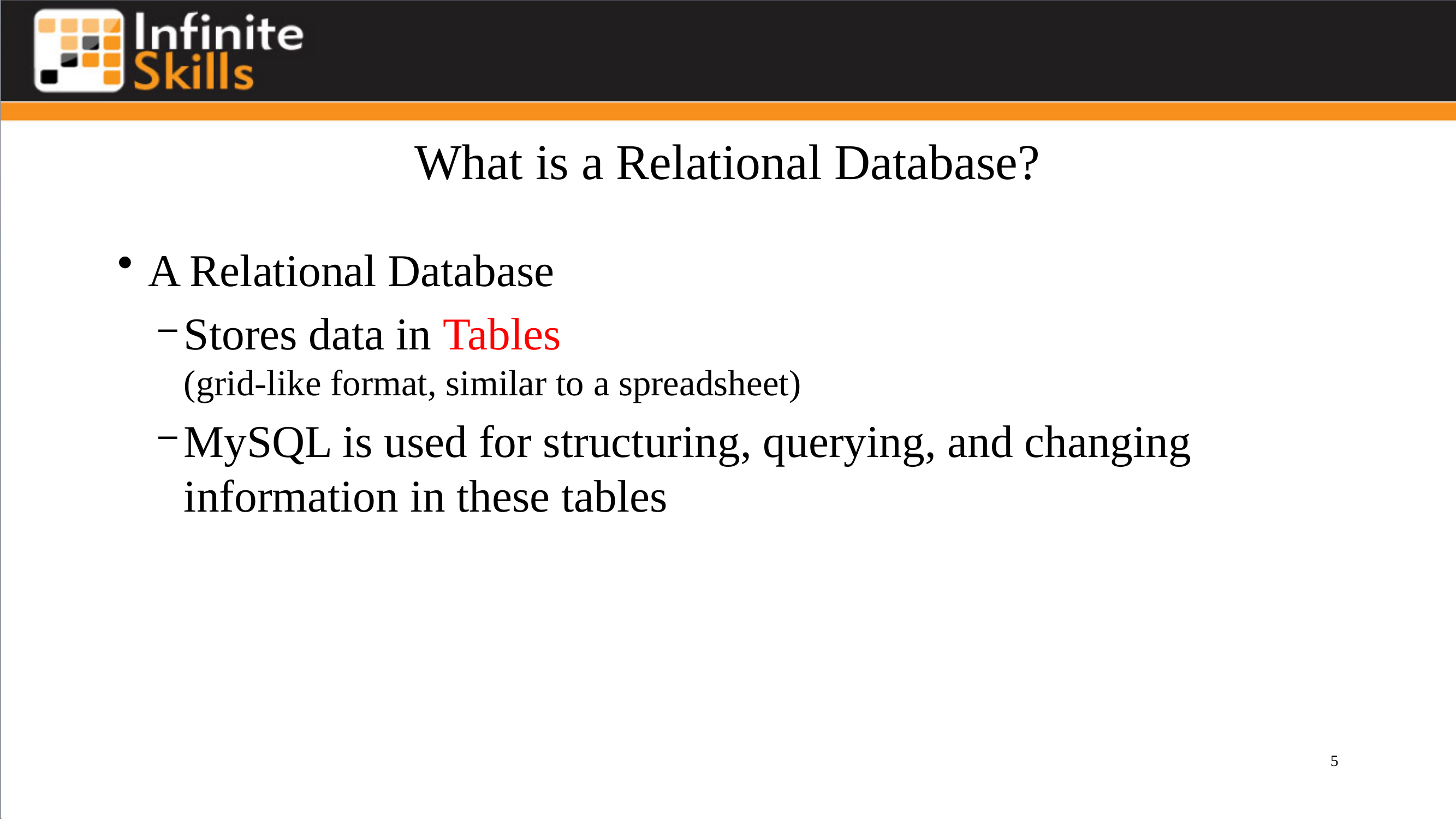

# What is a Relational Database?
A Relational Database
Stores data in Tables
(grid-like format, similar to a spreadsheet)
MySQL is used for structuring, querying, and changing information in these tables

5